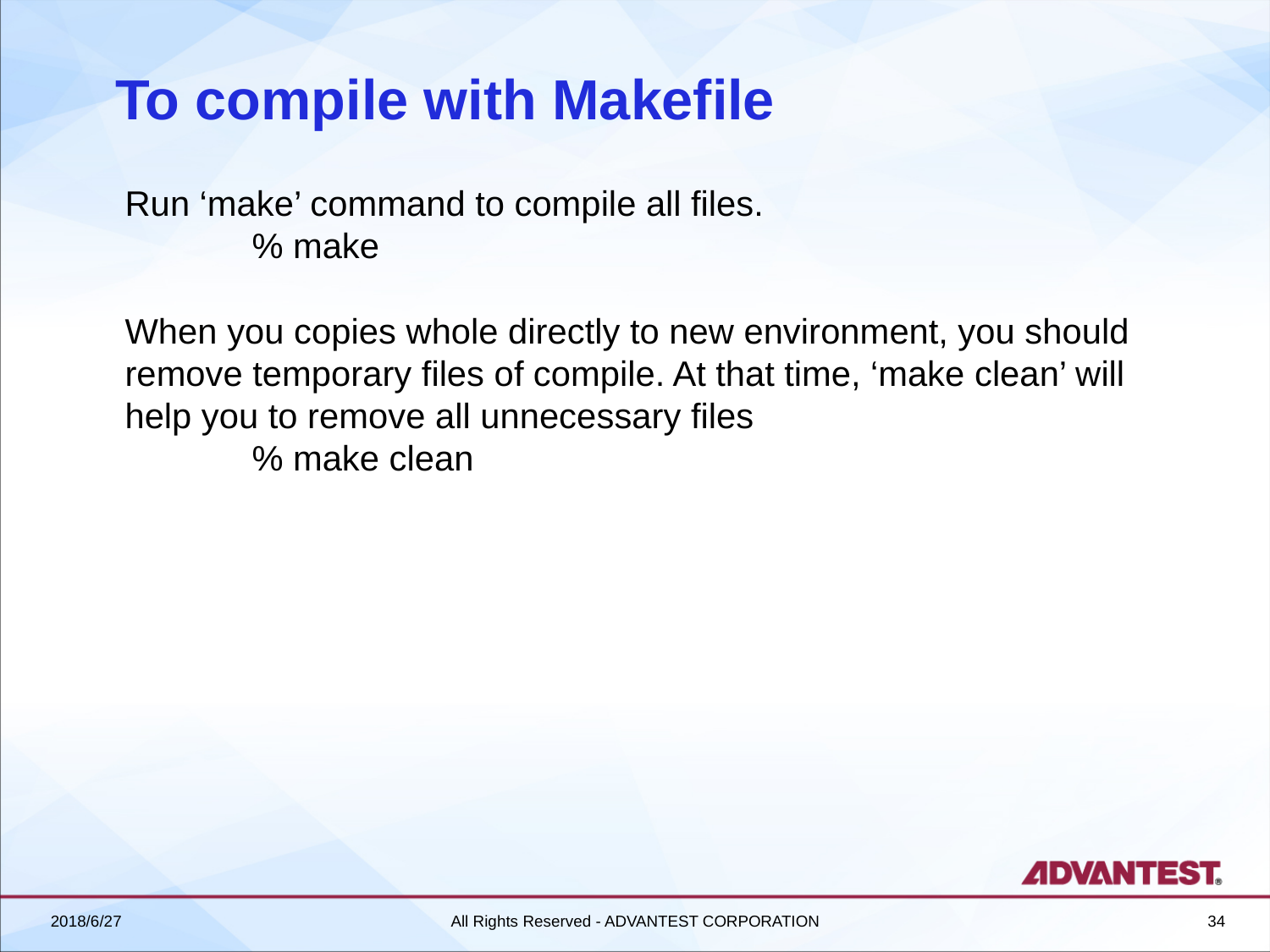

# To compile with Makefile
Run ‘make’ command to compile all files.
	% make

When you copies whole directly to new environment, you should remove temporary files of compile. At that time, ‘make clean’ will help you to remove all unnecessary files
	% make clean
2018/6/27
All Rights Reserved - ADVANTEST CORPORATION
34